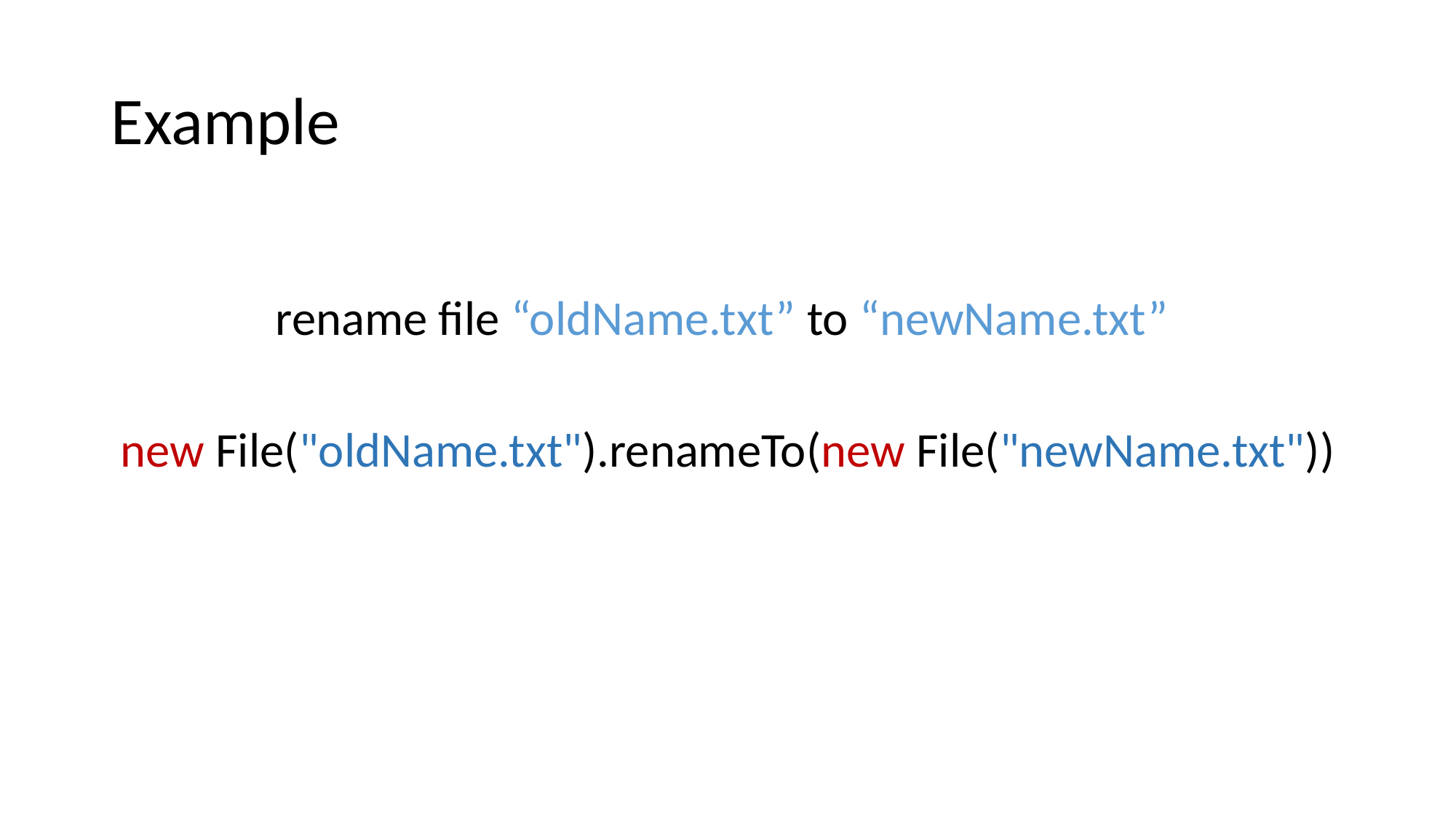

# Example

rename file “oldName.txt” to “newName.txt”

new File("oldName.txt").renameTo(new File("newName.txt"))